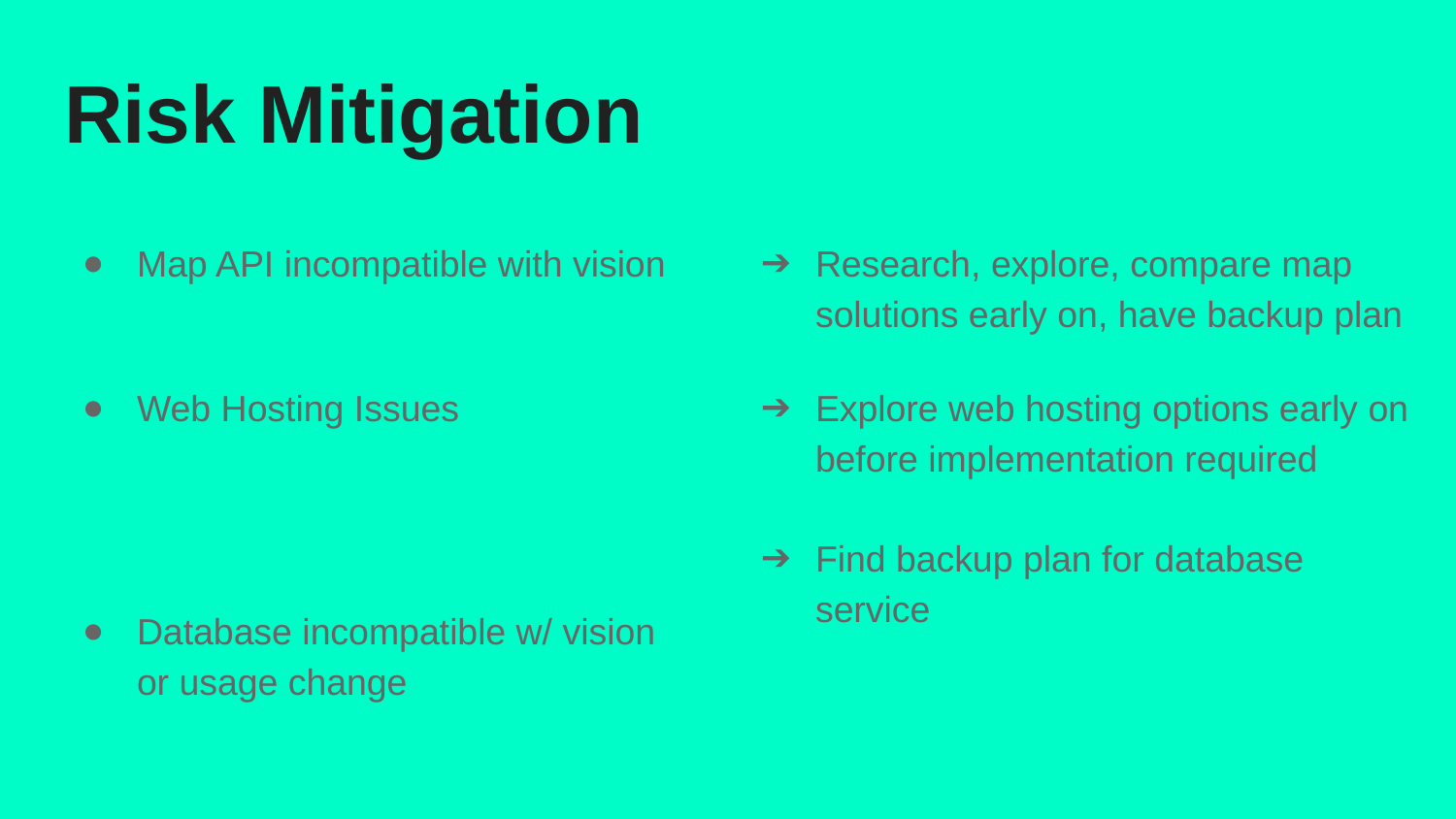

# Risk Mitigation
Map API incompatible with vision
Web Hosting Issues

Database incompatible w/ vision or usage change
Research, explore, compare map solutions early on, have backup plan
Explore web hosting options early on before implementation required
Find backup plan for database service